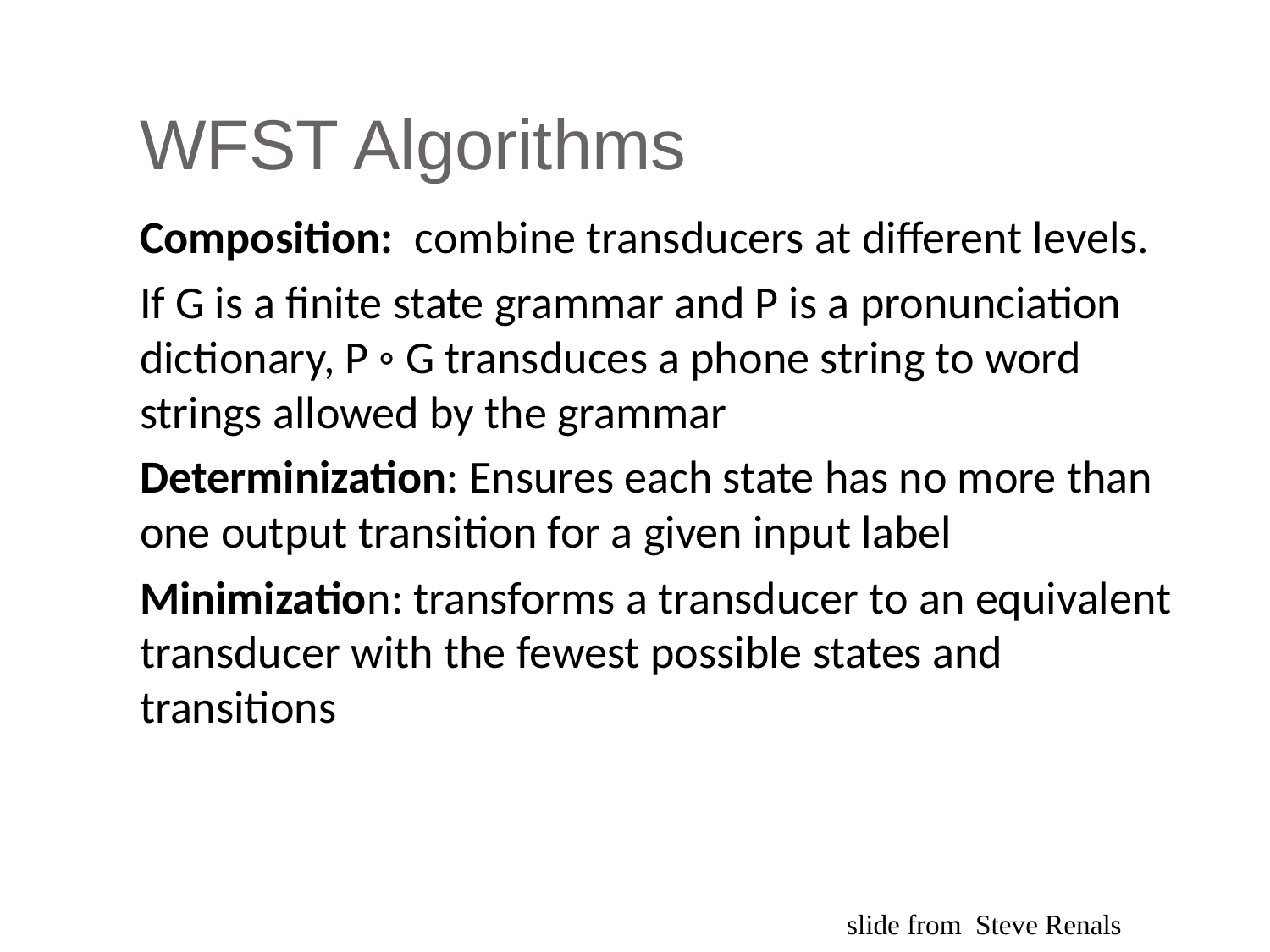

# WFST Algorithms
Composition:  combine transducers at different levels.
If G is a finite state grammar and P is a pronunciation dictionary, P ◦ G transduces a phone string to word strings allowed by the grammar
Determinization: Ensures each state has no more than one output transition for a given input label
Minimization: transforms a transducer to an equivalent transducer with the fewest possible states and transitions

slide from  Steve Renals